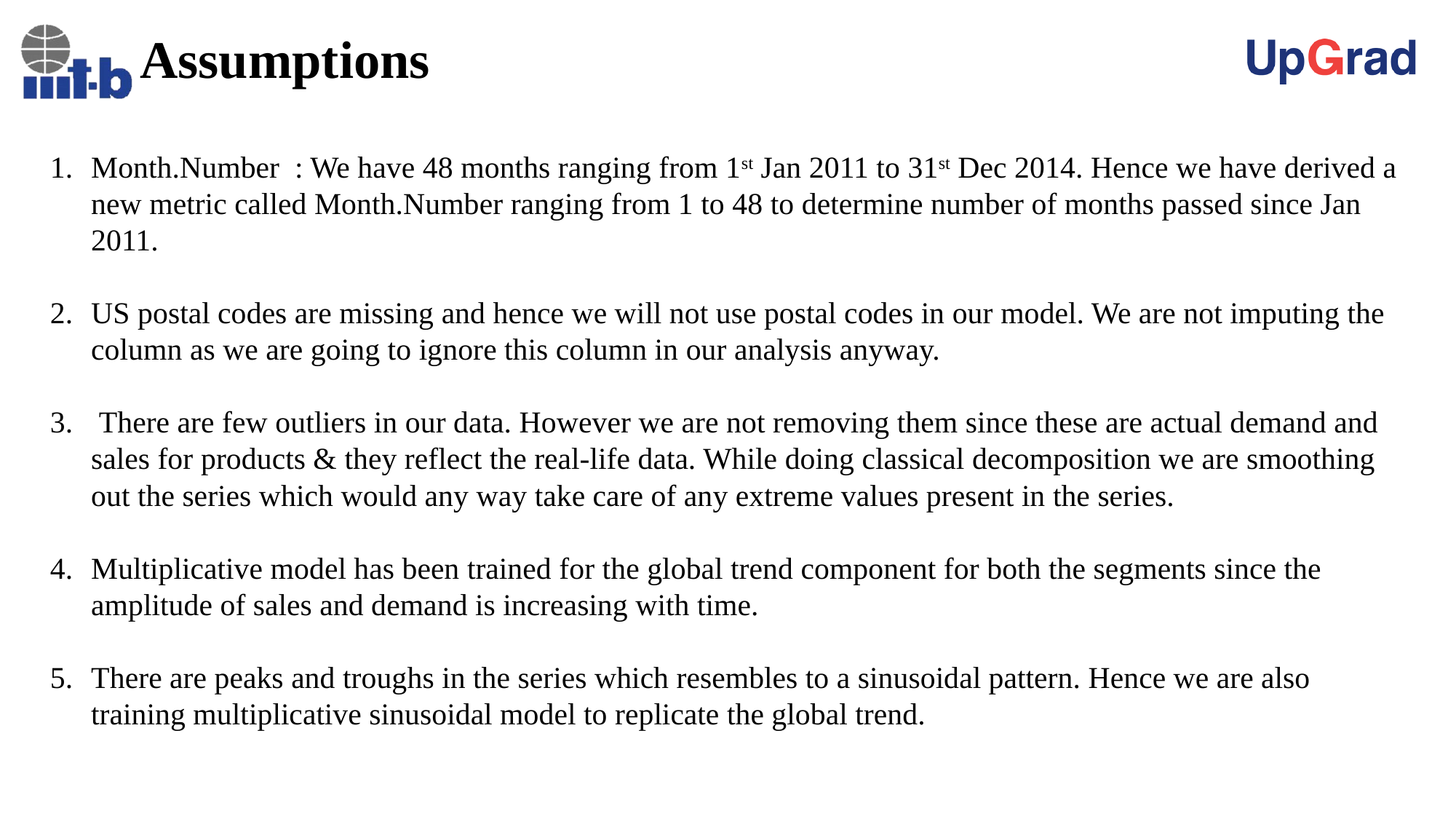

# Assumptions
Month.Number  : We have 48 months ranging from 1st Jan 2011 to 31st Dec 2014. Hence we have derived a new metric called Month.Number ranging from 1 to 48 to determine number of months passed since Jan 2011.

US postal codes are missing and hence we will not use postal codes in our model. We are not imputing the column as we are going to ignore this column in our analysis anyway.

 There are few outliers in our data. However we are not removing them since these are actual demand and sales for products & they reflect the real-life data. While doing classical decomposition we are smoothing out the series which would any way take care of any extreme values present in the series.

Multiplicative model has been trained for the global trend component for both the segments since the amplitude of sales and demand is increasing with time.

There are peaks and troughs in the series which resembles to a sinusoidal pattern. Hence we are also training multiplicative sinusoidal model to replicate the global trend.